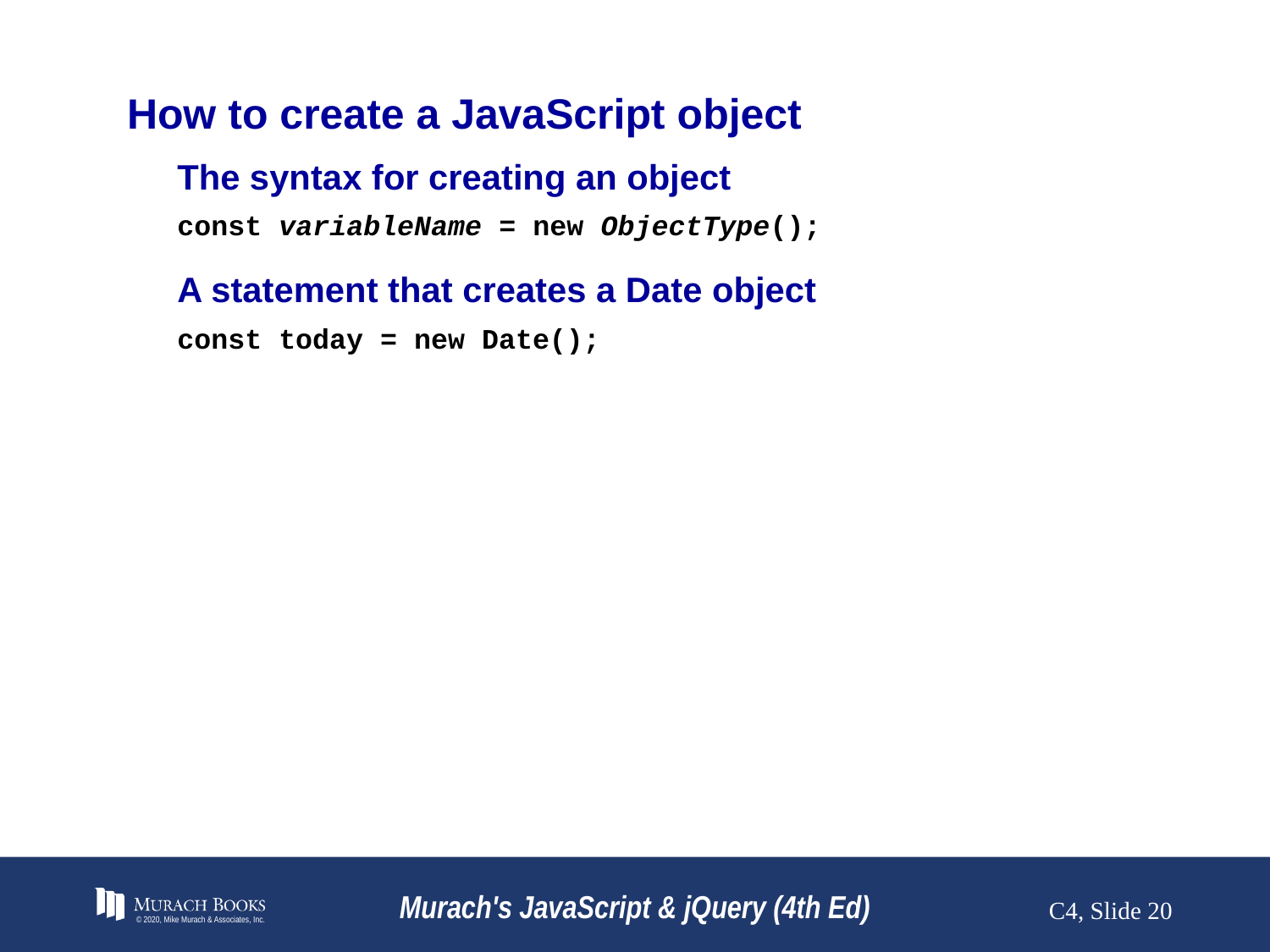

# How to create a JavaScript object
The syntax for creating an object
const variableName = new ObjectType();
A statement that creates a Date object
const today = new Date();

© 2020, Mike Murach & Associates, Inc.
Murach's JavaScript & jQuery (4th Ed)

C4, Slide 20